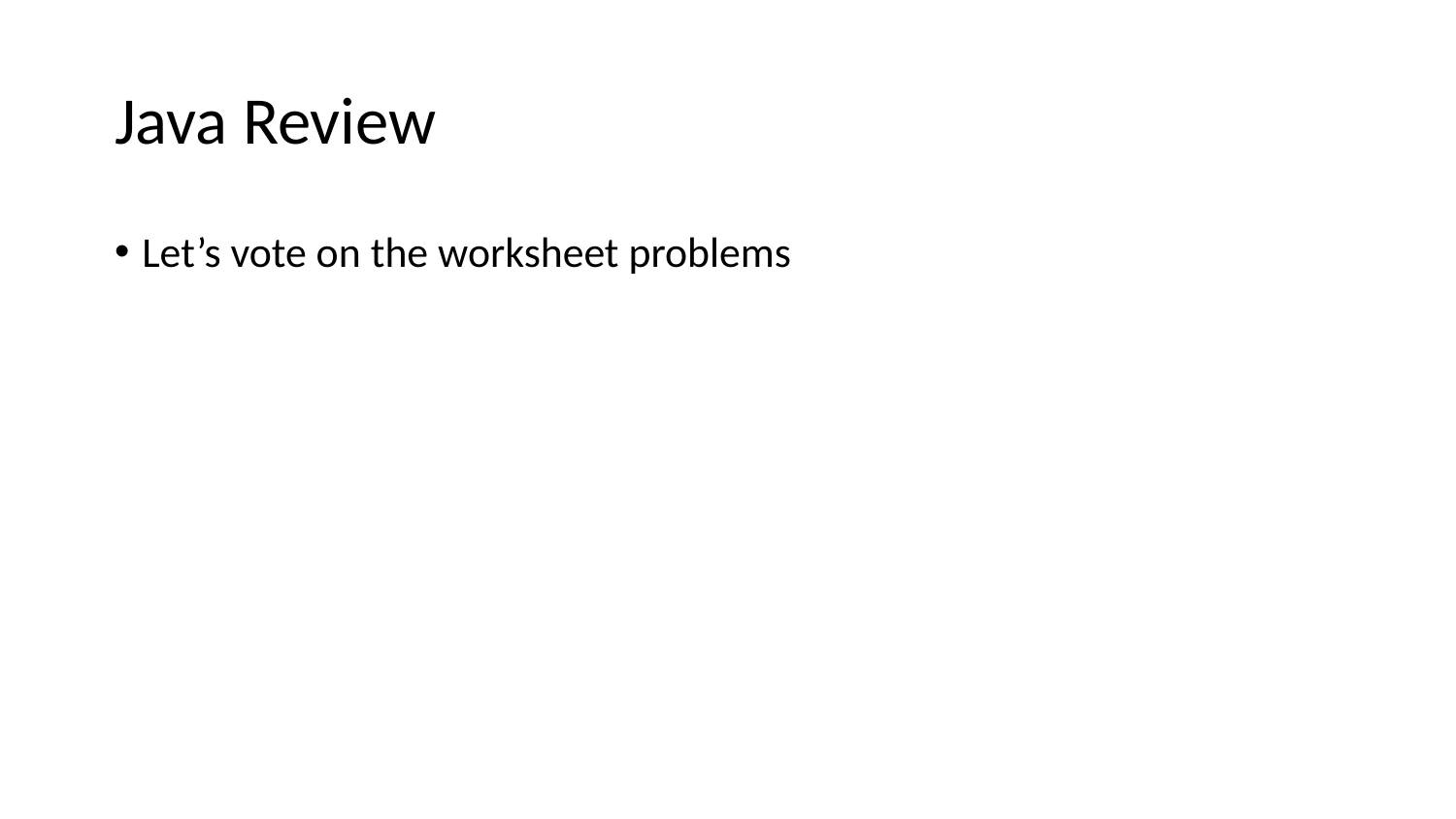

# Java Review
Let’s vote on the worksheet problems